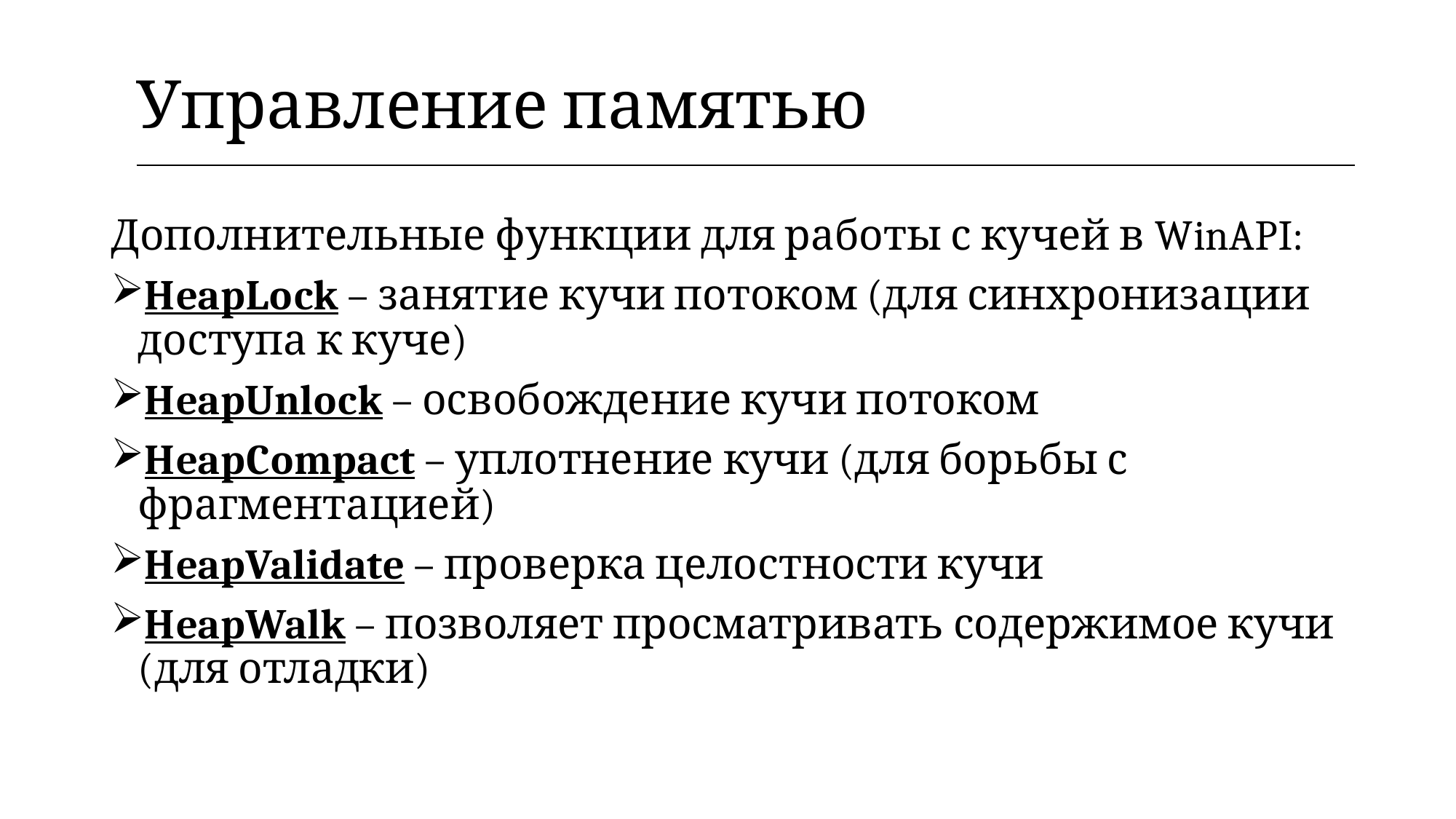

| Управление памятью |
| --- |
Дополнительные функции для работы с кучей в WinAPI:
HeapLock – занятие кучи потоком (для синхронизации доступа к куче)
HeapUnlock – освобождение кучи потоком
HeapCompact – уплотнение кучи (для борьбы с фрагментацией)
HeapValidate – проверка целостности кучи
HeapWalk – позволяет просматривать содержимое кучи (для отладки)